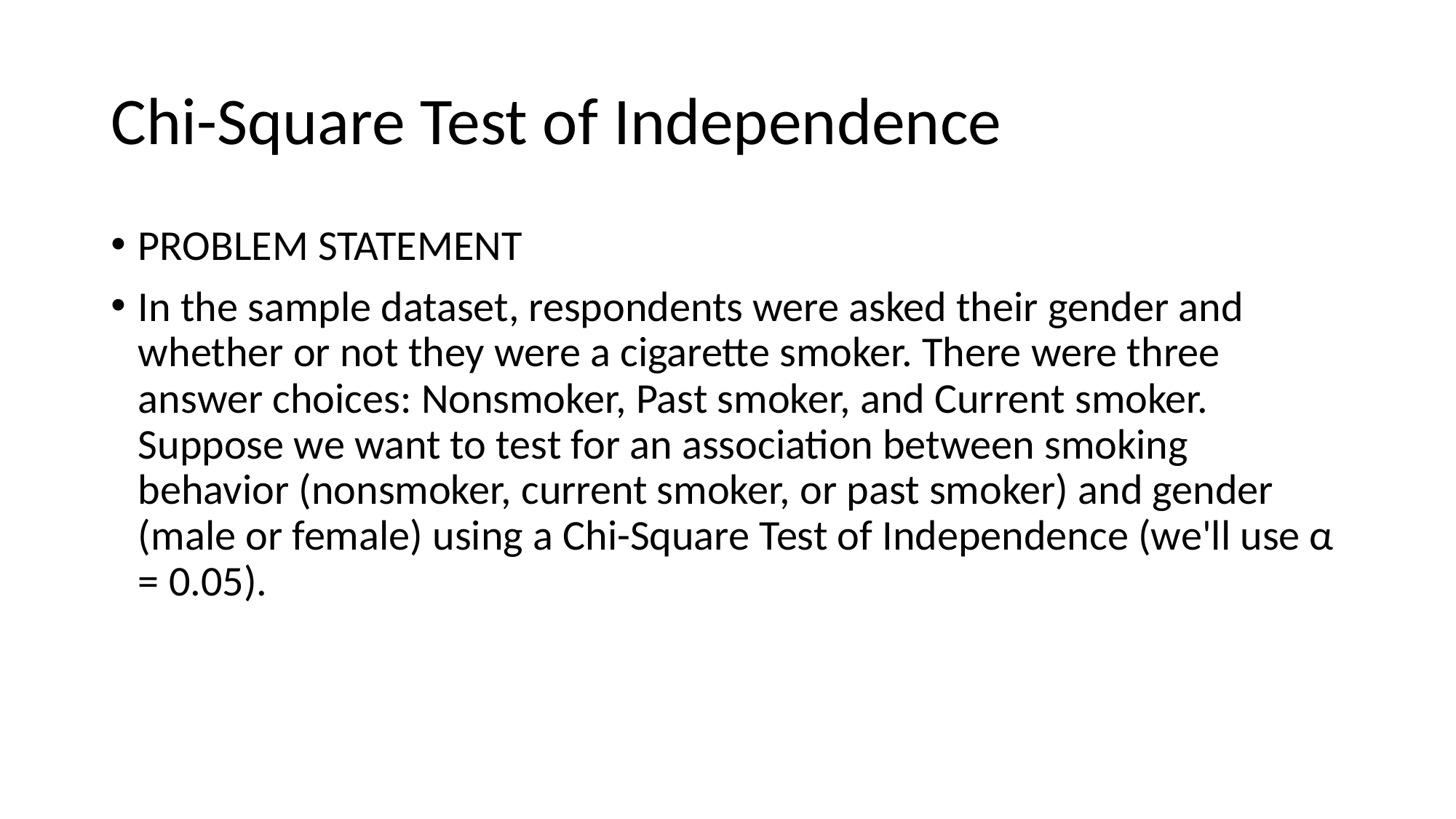

# Chi-Square Test of Independence
PROBLEM STATEMENT
In the sample dataset, respondents were asked their gender and whether or not they were a cigarette smoker. There were three answer choices: Nonsmoker, Past smoker, and Current smoker. Suppose we want to test for an association between smoking behavior (nonsmoker, current smoker, or past smoker) and gender (male or female) using a Chi-Square Test of Independence (we'll use α = 0.05).